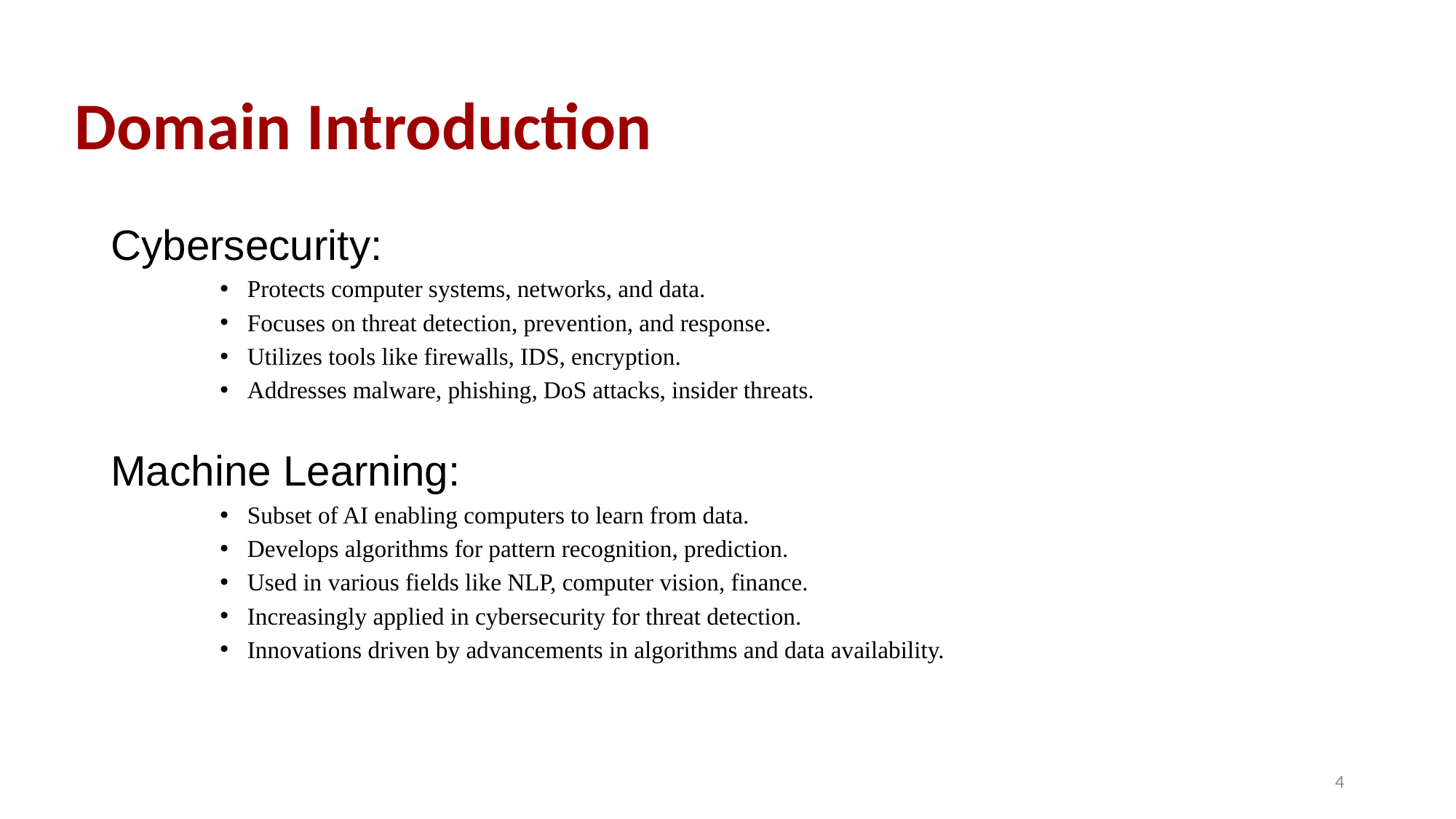

# Domain Introduction
Cybersecurity:
Protects computer systems, networks, and data.
Focuses on threat detection, prevention, and response.
Utilizes tools like firewalls, IDS, encryption.
Addresses malware, phishing, DoS attacks, insider threats.

Machine Learning:
Subset of AI enabling computers to learn from data.
Develops algorithms for pattern recognition, prediction.
Used in various fields like NLP, computer vision, finance.
Increasingly applied in cybersecurity for threat detection.
Innovations driven by advancements in algorithms and data availability.

4